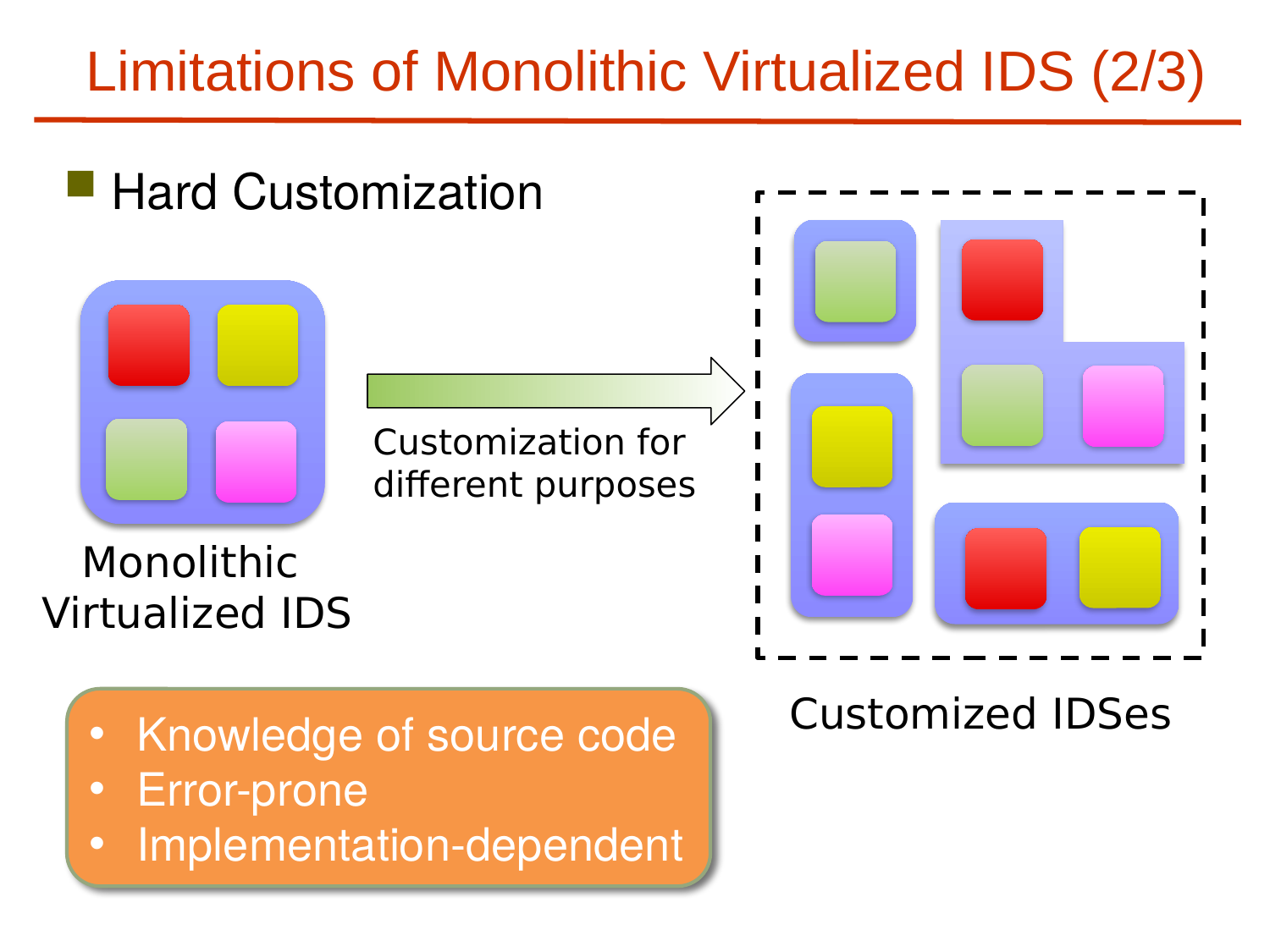

# Limitations of Monolithic Virtualized IDS (2/3)
Hard Customization

Customization for
different purposes

Monolithic
Virtualized IDS
Customized IDSes
Knowledge of source code
Error-prone
Implementation-dependent